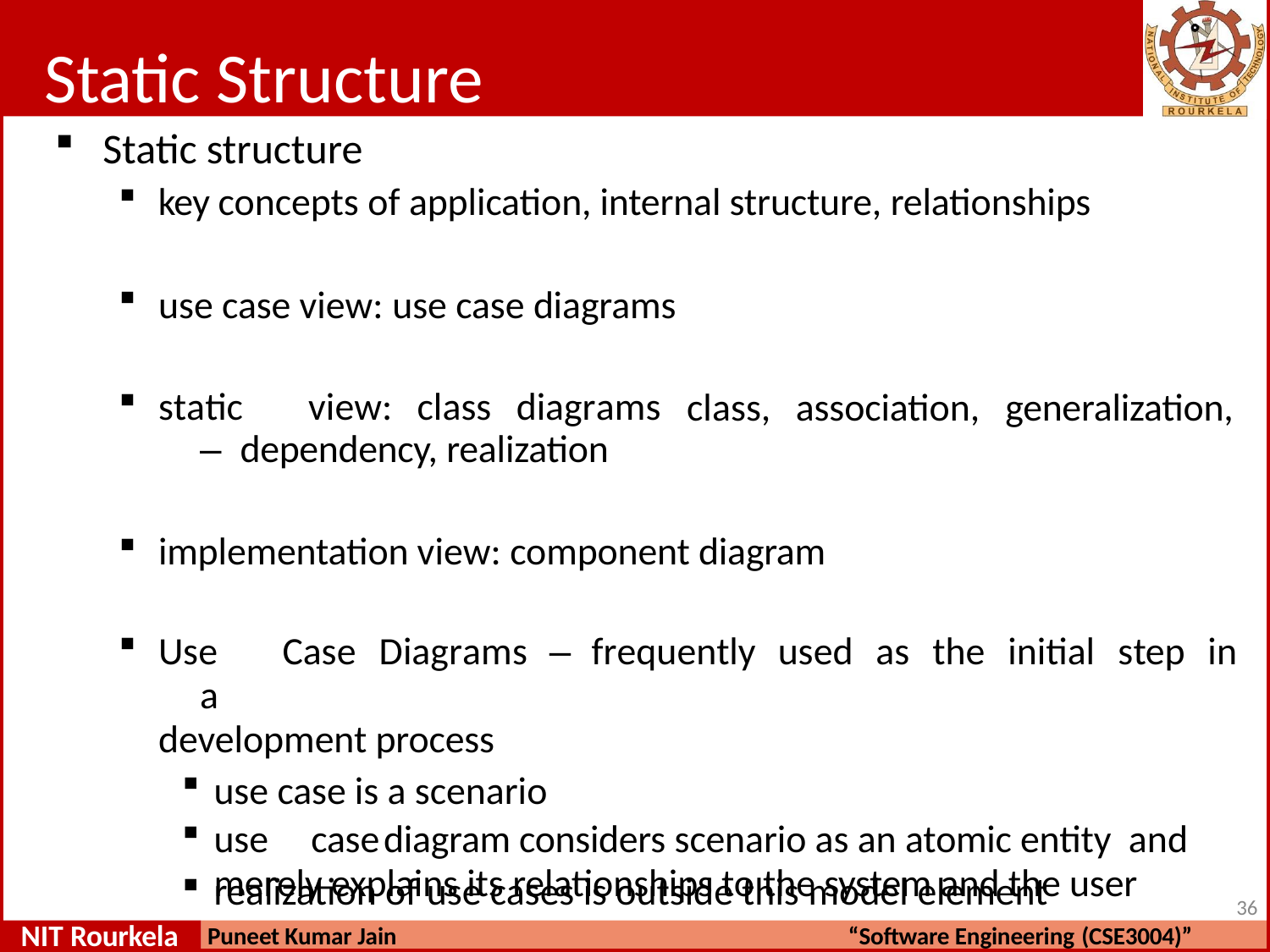

# Static Structure
Static structure
key concepts of application, internal structure, relationships
use case view: use case diagrams

static	view:	class	diagrams	–  dependency, realization
class,
association,
generalization,
implementation view: component diagram

Use	Case	Diagrams	–	frequently	used	as	the	initial	step	in	a
development process
use case is a scenario
use	case	diagram considers scenario as an atomic entity and
merely explains its relationships to the system and the user
realization of use cases is outside this model element
36
NIT Rourkela
Puneet Kumar Jain
“Software Engineering (CSE3004)”